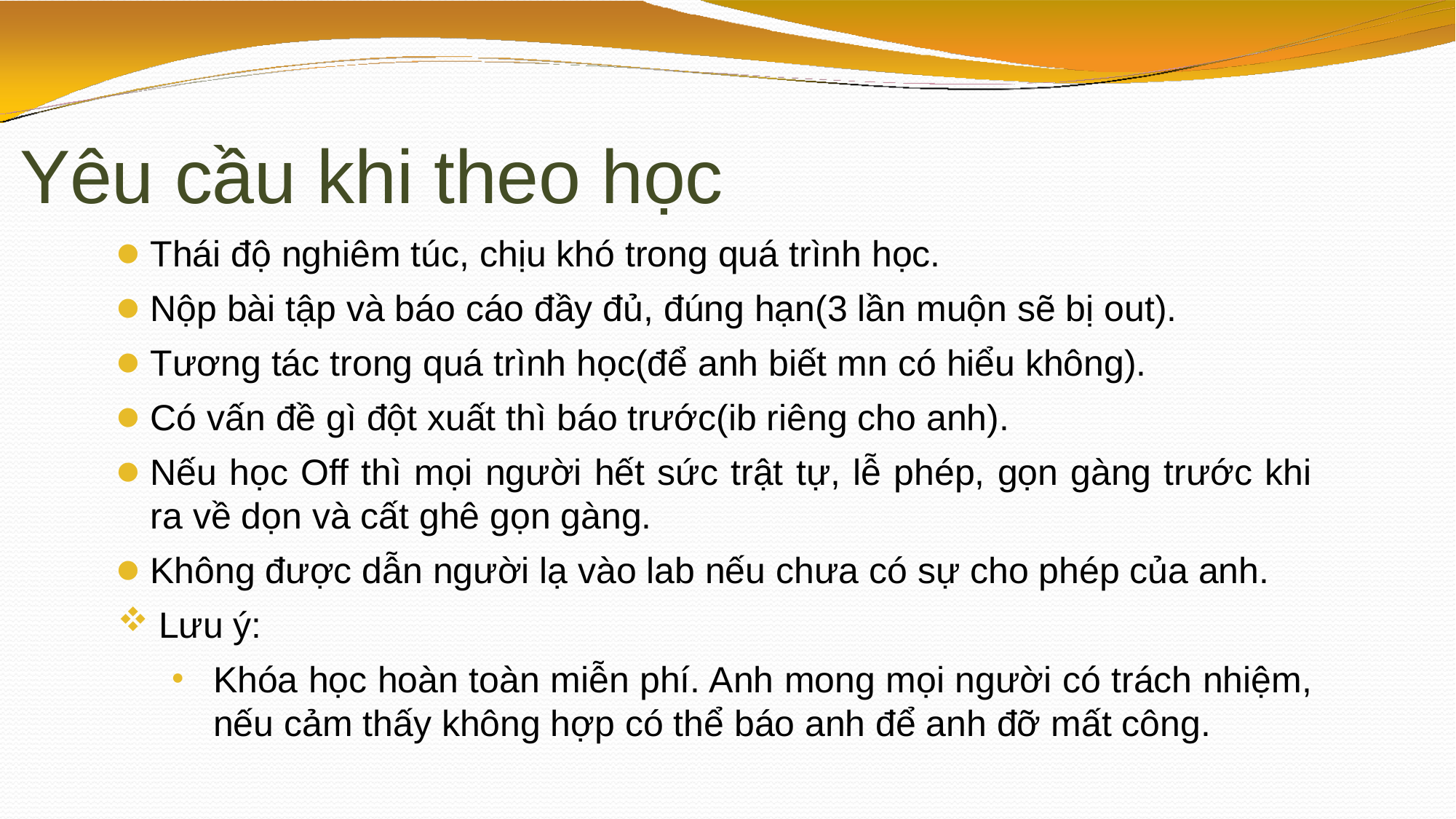

# Yêu cầu khi theo học
Thái độ nghiêm túc, chịu khó trong quá trình học.
Nộp bài tập và báo cáo đầy đủ, đúng hạn(3 lần muộn sẽ bị out).
Tương tác trong quá trình học(để anh biết mn có hiểu không).
Có vấn đề gì đột xuất thì báo trước(ib riêng cho anh).
Nếu học Off thì mọi người hết sức trật tự, lễ phép, gọn gàng trước khi ra về dọn và cất ghê gọn gàng.
Không được dẫn người lạ vào lab nếu chưa có sự cho phép của anh.
Lưu ý:
Khóa học hoàn toàn miễn phí. Anh mong mọi người có trách nhiệm, nếu cảm thấy không hợp có thể báo anh để anh đỡ mất công.